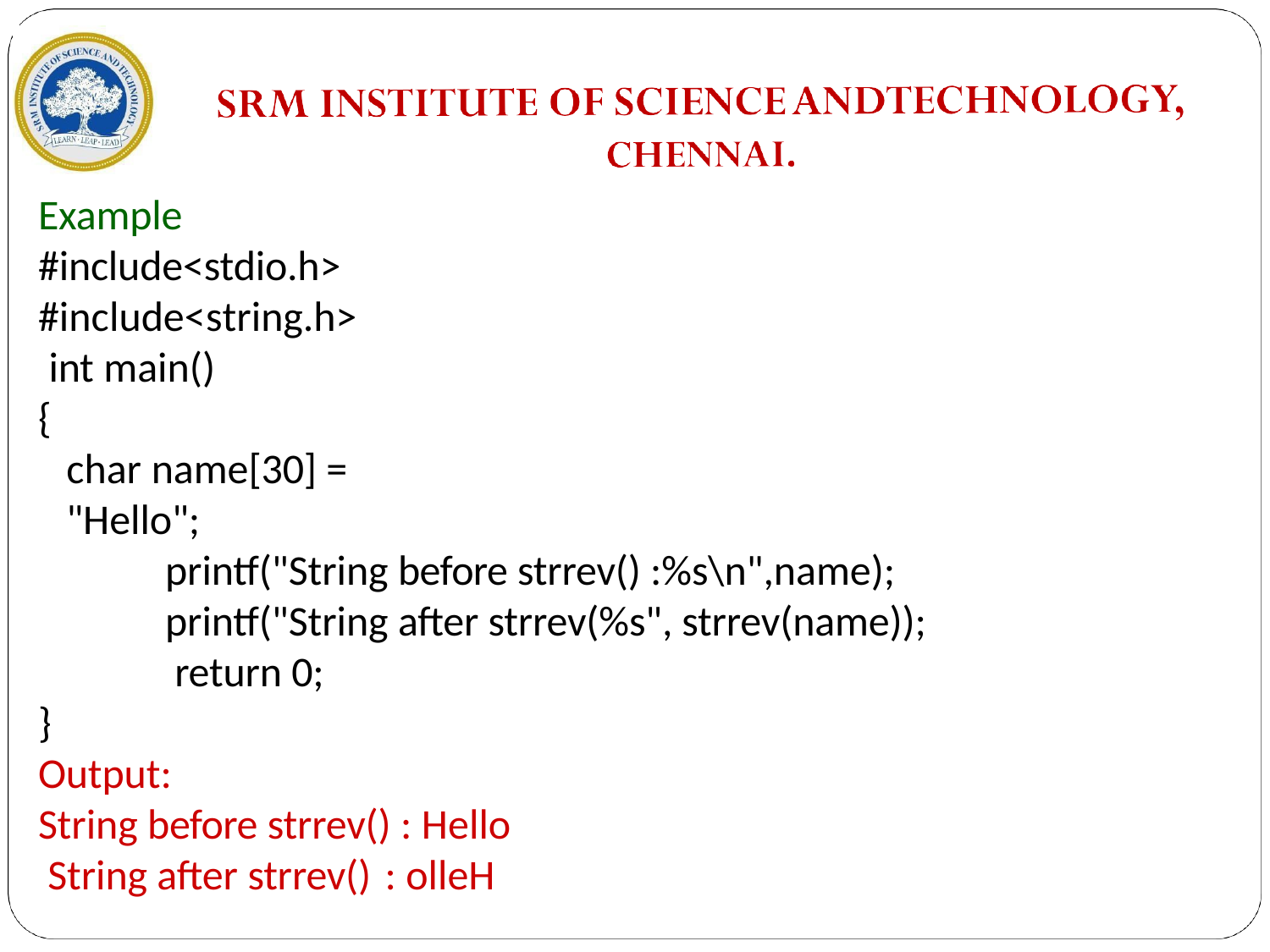

Example  #include<stdio.h>  #include<string.h>  int main()
{
char name[30] = "Hello";
printf("String before strrev() :%s\n",name);  printf("String after strrev(%s", strrev(name));  return 0;
}
Output:
String before strrev() : Hello  String after strrev()	: olleH